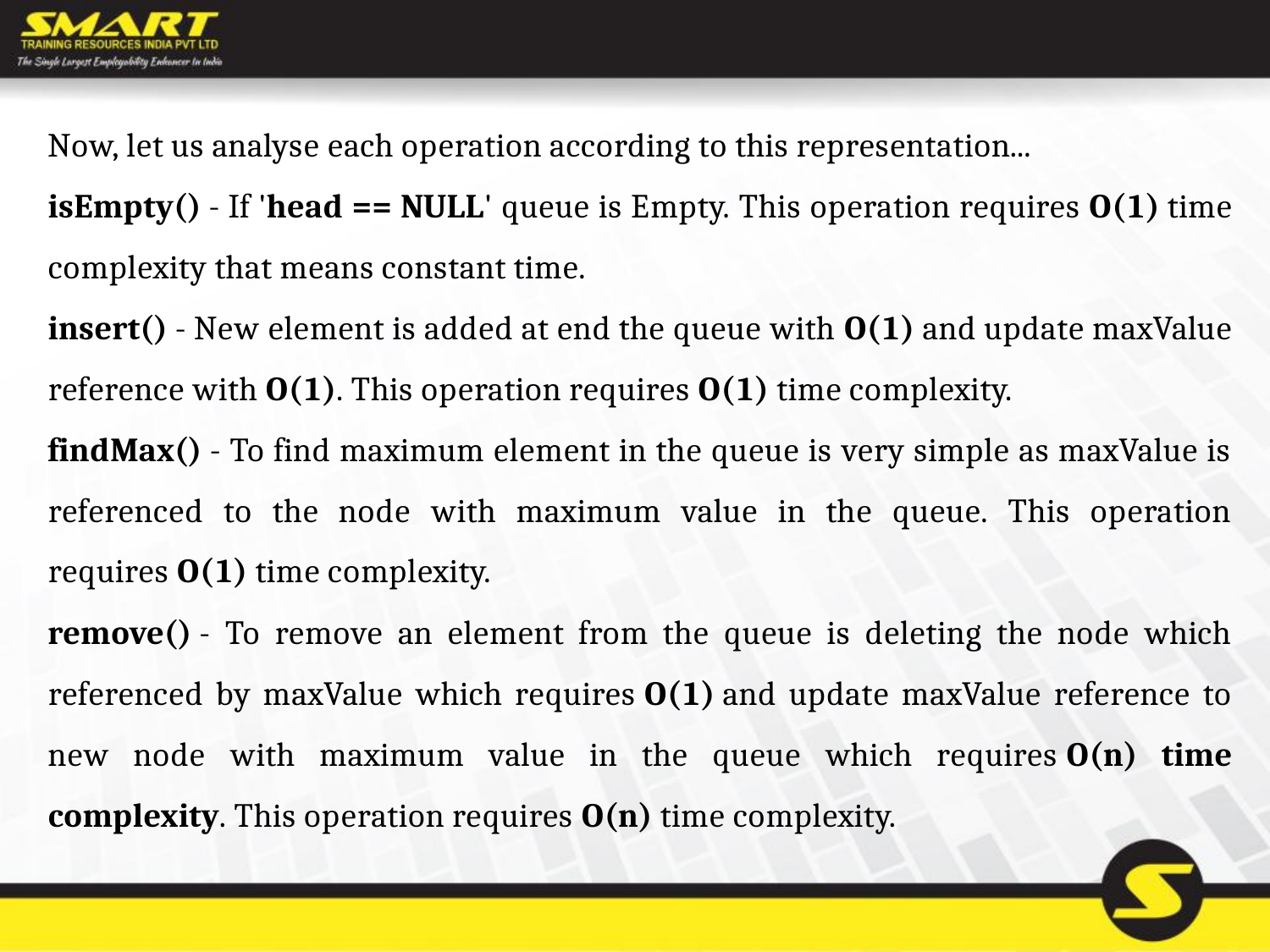

Now, let us analyse each operation according to this representation...
isEmpty() - If 'head == NULL' queue is Empty. This operation requires O(1) time complexity that means constant time.
insert() - New element is added at end the queue with O(1) and update maxValue reference with O(1). This operation requires O(1) time complexity.
findMax() - To find maximum element in the queue is very simple as maxValue is referenced to the node with maximum value in the queue. This operation requires O(1) time complexity.
remove() - To remove an element from the queue is deleting the node which referenced by maxValue which requires O(1) and update maxValue reference to new node with maximum value in the queue which requires O(n) time complexity. This operation requires O(n) time complexity.